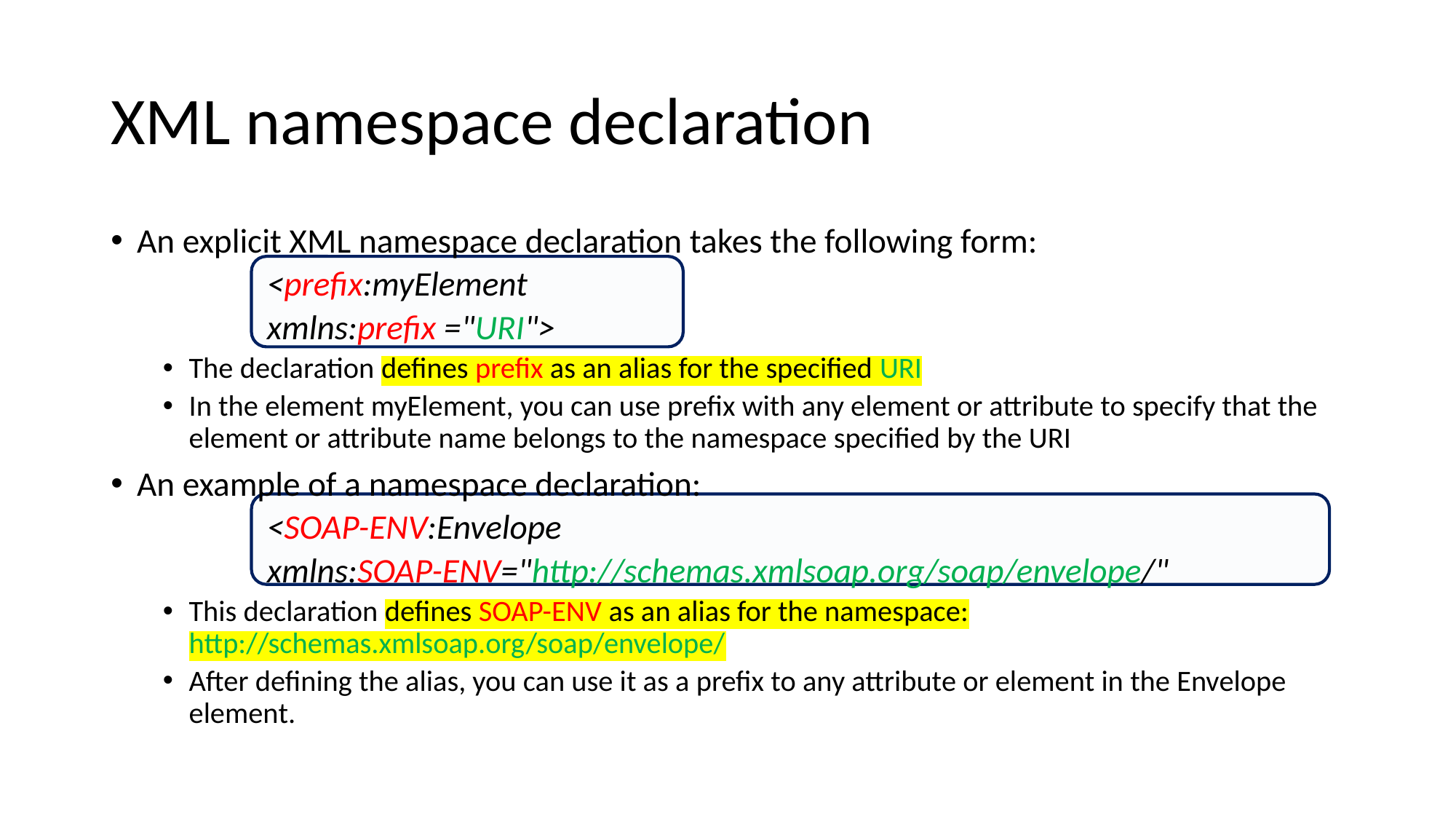

# XML namespace declaration
An explicit XML namespace declaration takes the following form:
<prefix:myElement
	xmlns:prefix ="URI">
The declaration defines prefix as an alias for the specified URI
In the element myElement, you can use prefix with any element or attribute to specify that the element or attribute name belongs to the namespace specified by the URI
An example of a namespace declaration:
<SOAP-ENV:Envelope
	xmlns:SOAP-ENV="http://schemas.xmlsoap.org/soap/envelope/"
This declaration defines SOAP-ENV as an alias for the namespace: http://schemas.xmlsoap.org/soap/envelope/
After defining the alias, you can use it as a prefix to any attribute or element in the Envelope element.